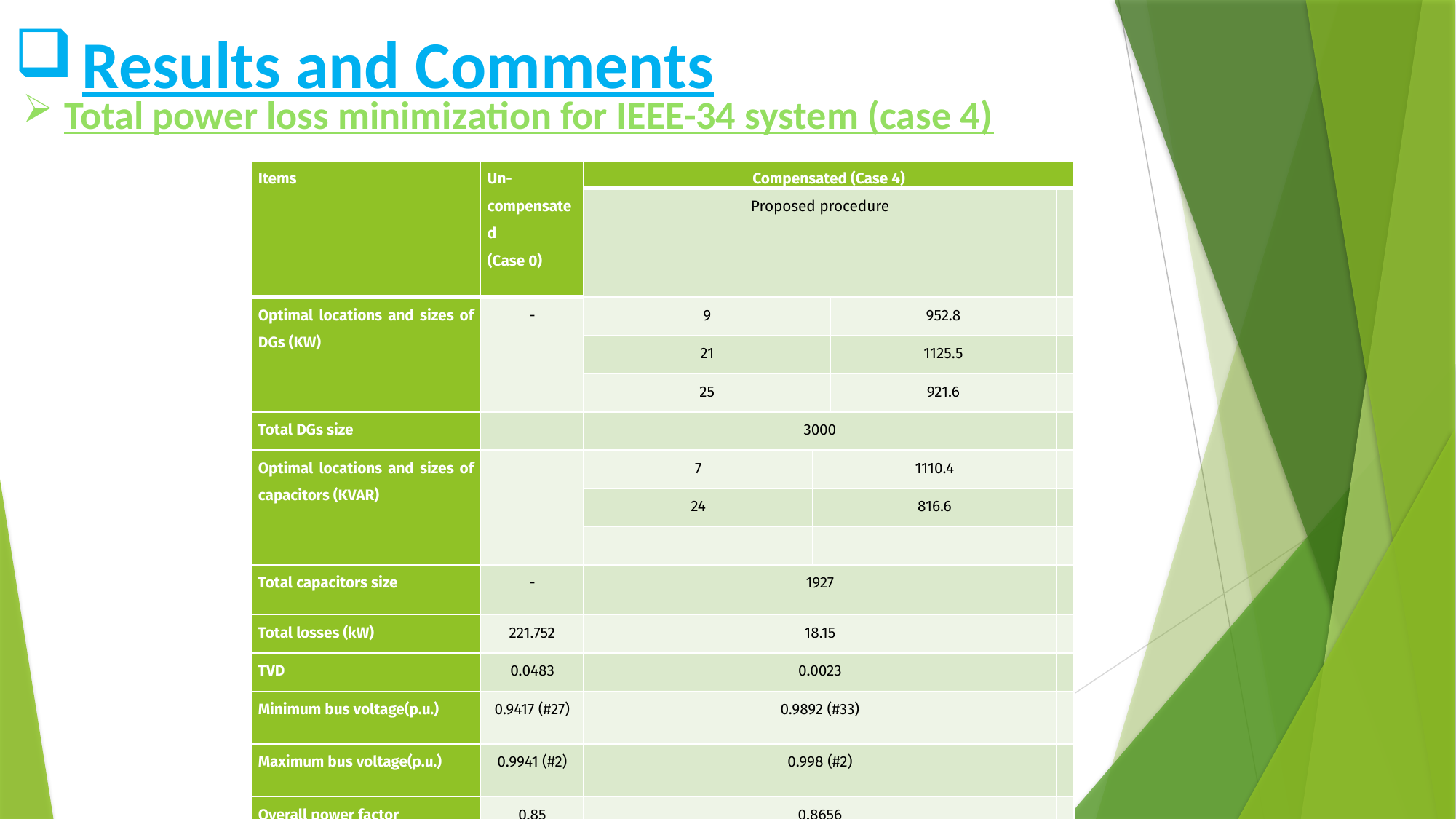

Results and Comments
Total power loss minimization for IEEE-34 system (case 4)
| Items | Un-compensated (Case 0) | Compensated (Case 4) |  |  |  |
| --- | --- | --- | --- | --- | --- |
|  |  | Proposed procedure |  |  |  |
| Optimal locations and sizes of DGs (KW) | - | 9 |  | 952.8 |  |
|  |  | 21 |  | 1125.5 |  |
|  |  | 25 |  | 921.6 |  |
| Total DGs size |  | 3000 |  |  |  |
| Optimal locations and sizes of capacitors (KVAR) |  | 7 | 1110.4 |  |  |
|  |  | 24 | 816.6 |  |  |
|  |  |  |  |  |  |
| Total capacitors size | - | 1927 |  |  |  |
| Total losses (kW) | 221.752 | 18.15 |  |  |  |
| TVD | 0.0483 | 0.0023 |  |  |  |
| Minimum bus voltage(p.u.) | 0.9417 (#27) | 0.9892 (#33) |  |  |  |
| Maximum bus voltage(p.u.) | 0.9941 (#2) | 0.998 (#2) |  |  |  |
| Overall power factor | 0.85 | 0.8656 |  |  |  |